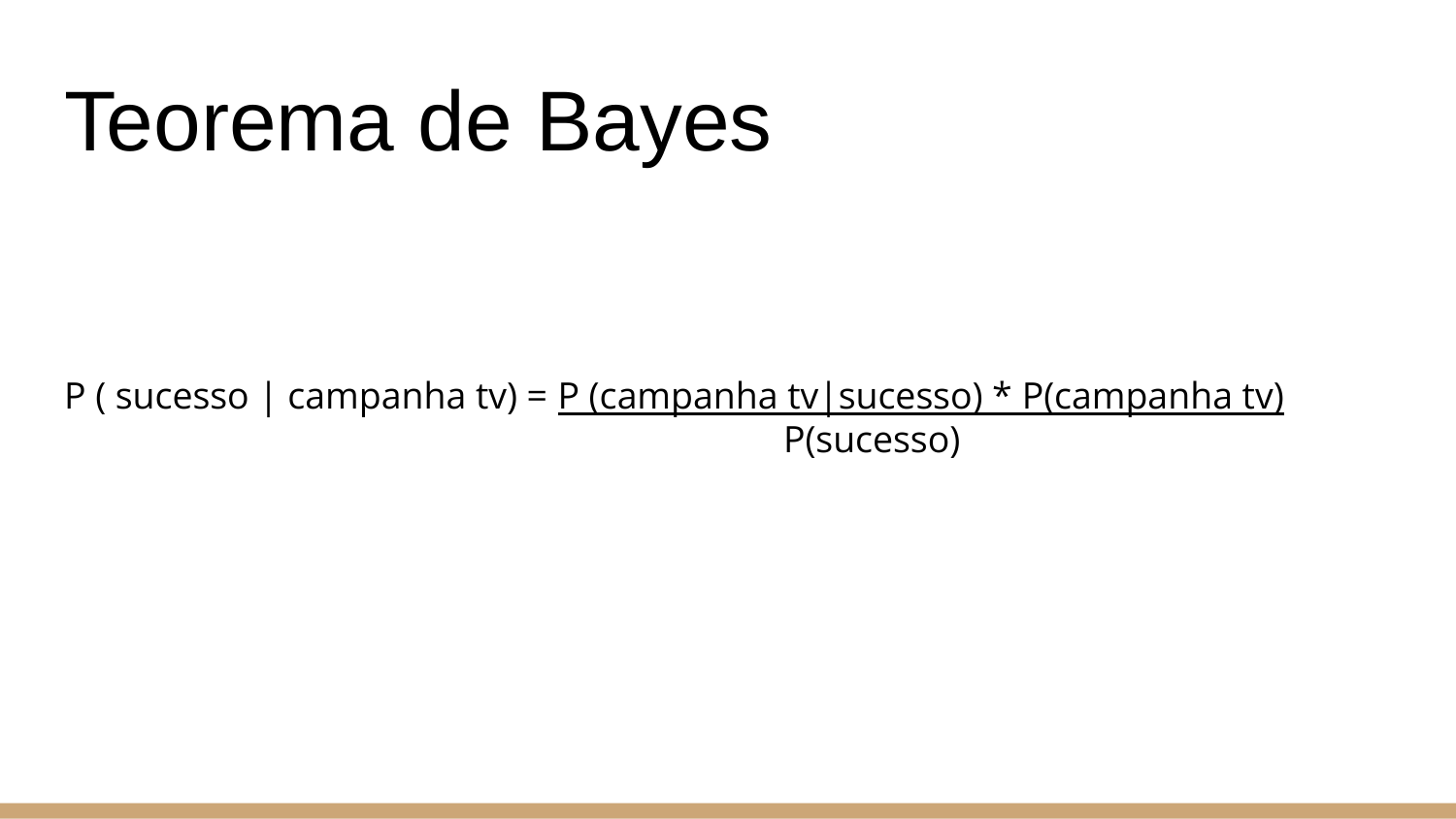

# Teorema de Bayes

P ( sucesso | campanha tv) = P (campanha tv|sucesso) * P(campanha tv)
                                                                            P(sucesso)